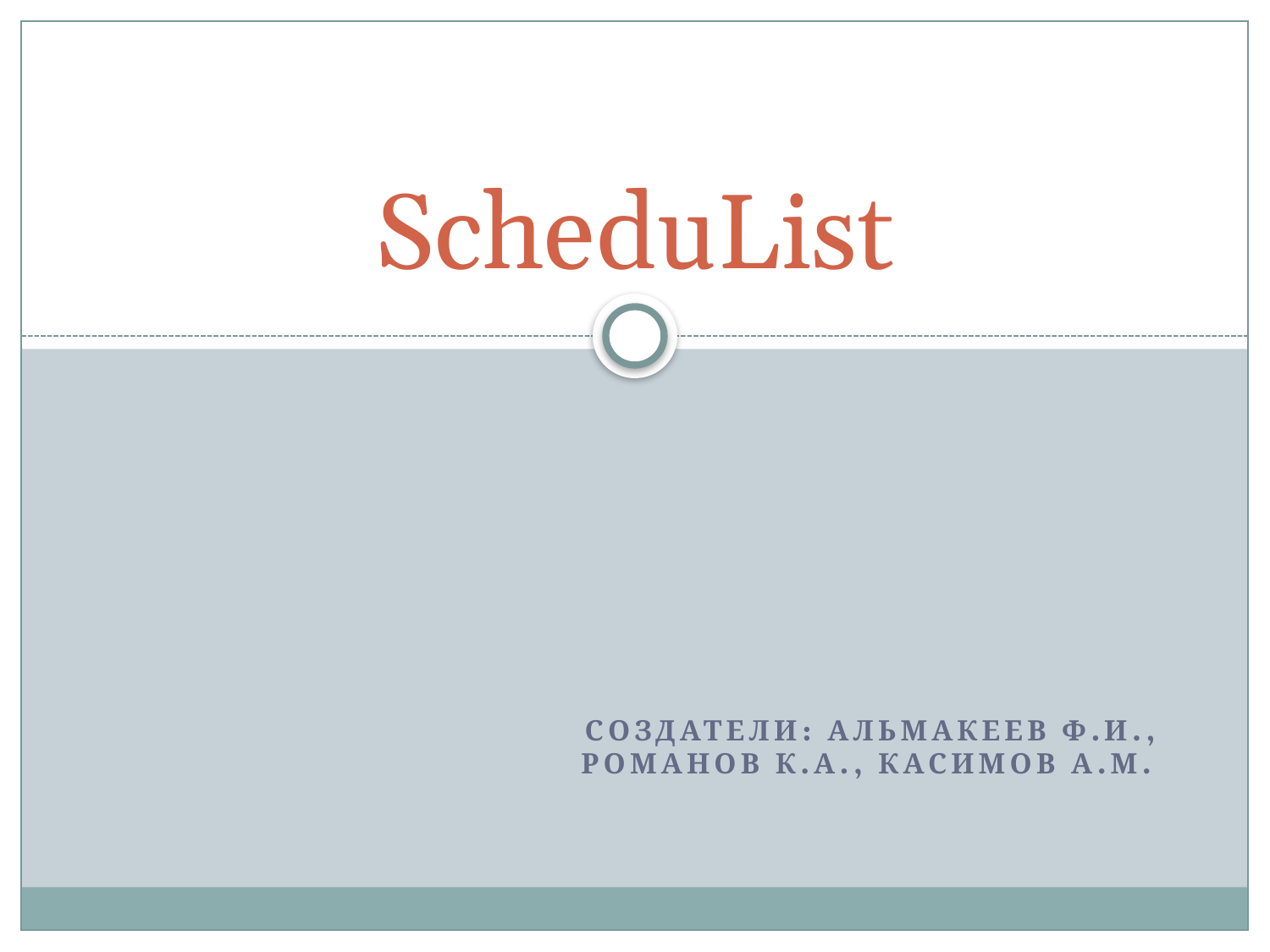

# ScheduList
Создатели: Альмакеев ф.И., Романов К.а., касимов а.м.